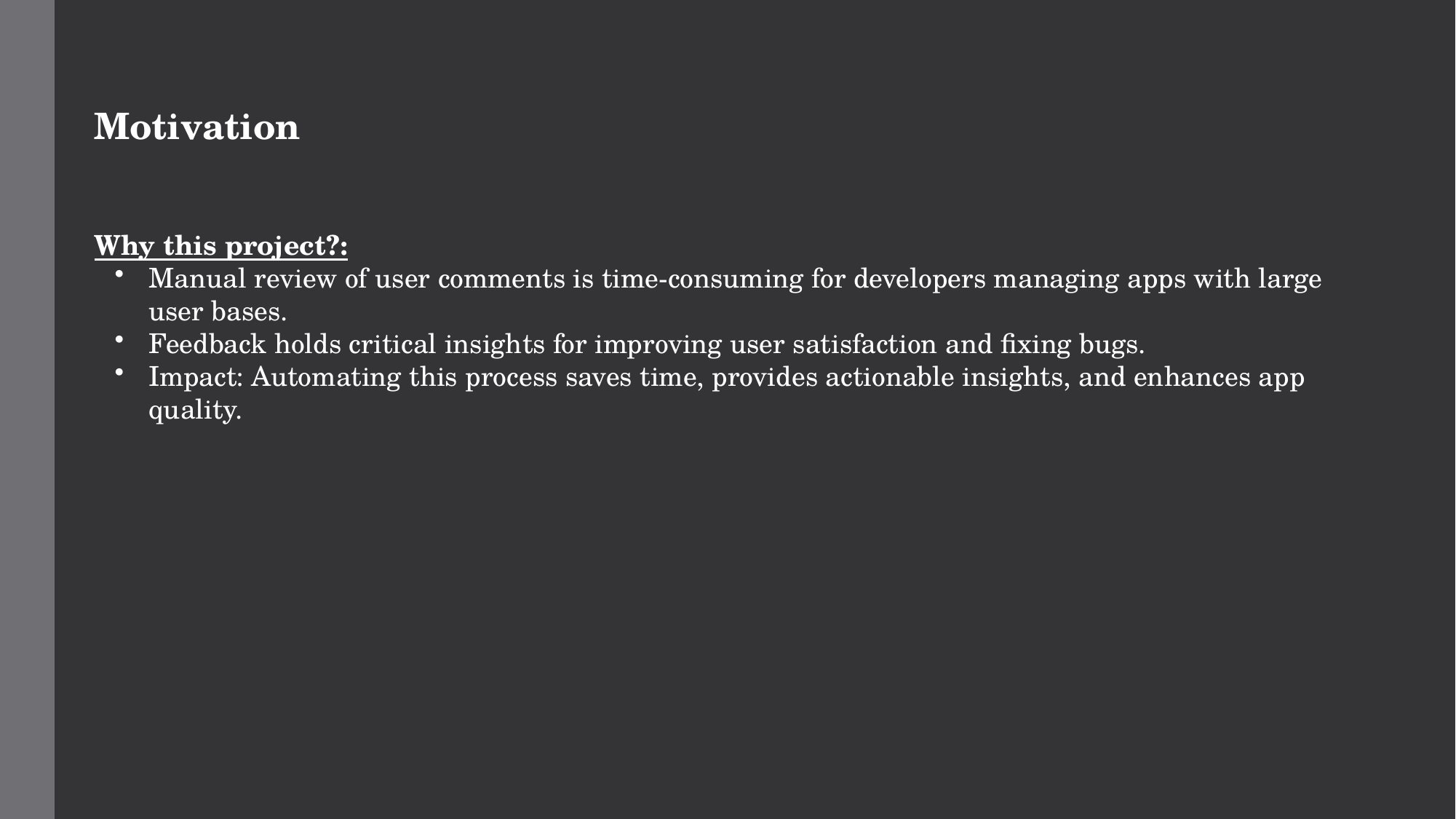

Motivation
Why this project?:
Manual review of user comments is time-consuming for developers managing apps with large user bases.
Feedback holds critical insights for improving user satisfaction and fixing bugs.
Impact: Automating this process saves time, provides actionable insights, and enhances app quality.